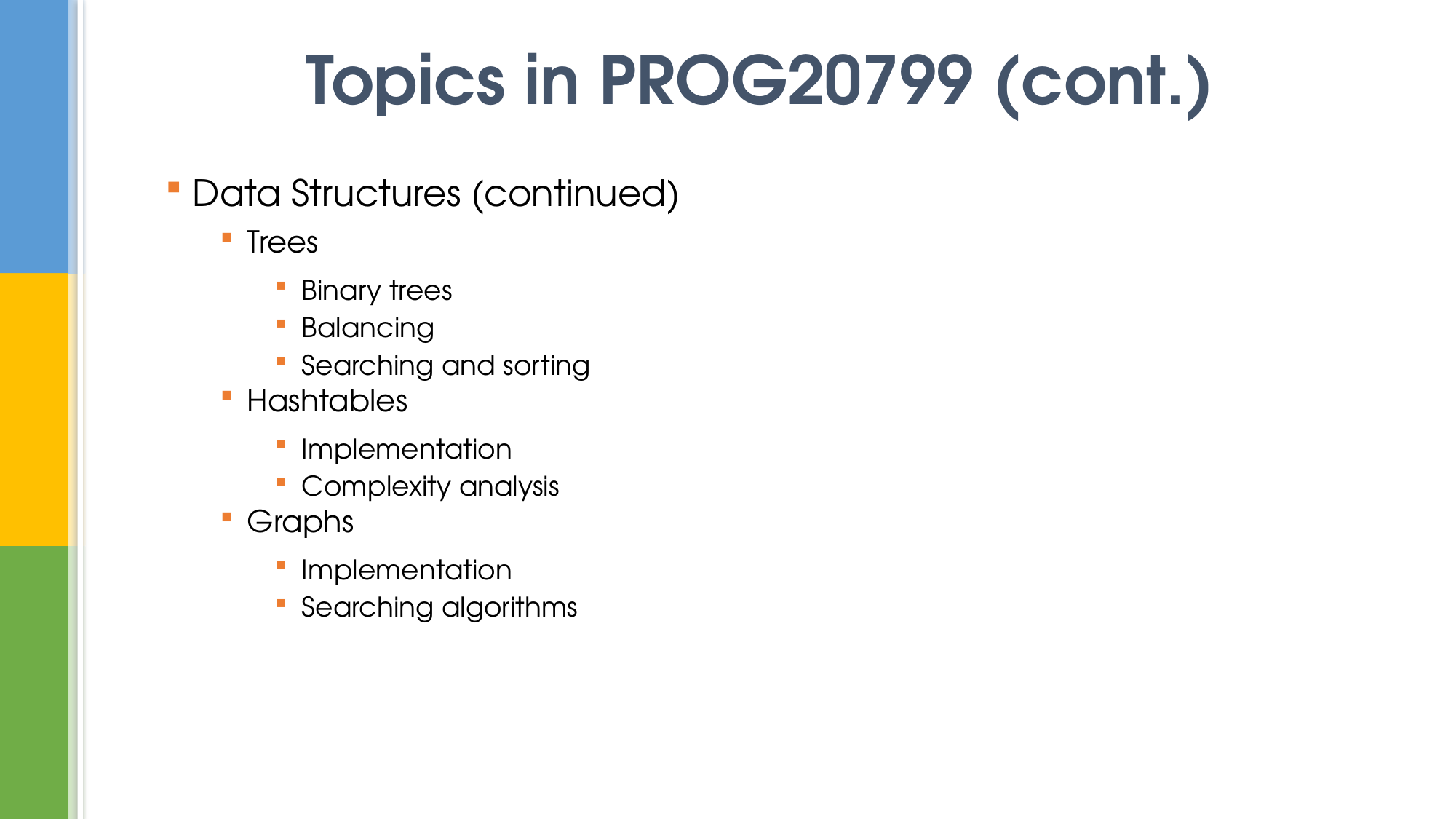

# Topics in PROG20799 (cont.)
Data Structures (continued)
Trees
Binary trees
Balancing
Searching and sorting
Hashtables
Implementation
Complexity analysis
Graphs
Implementation
Searching algorithms